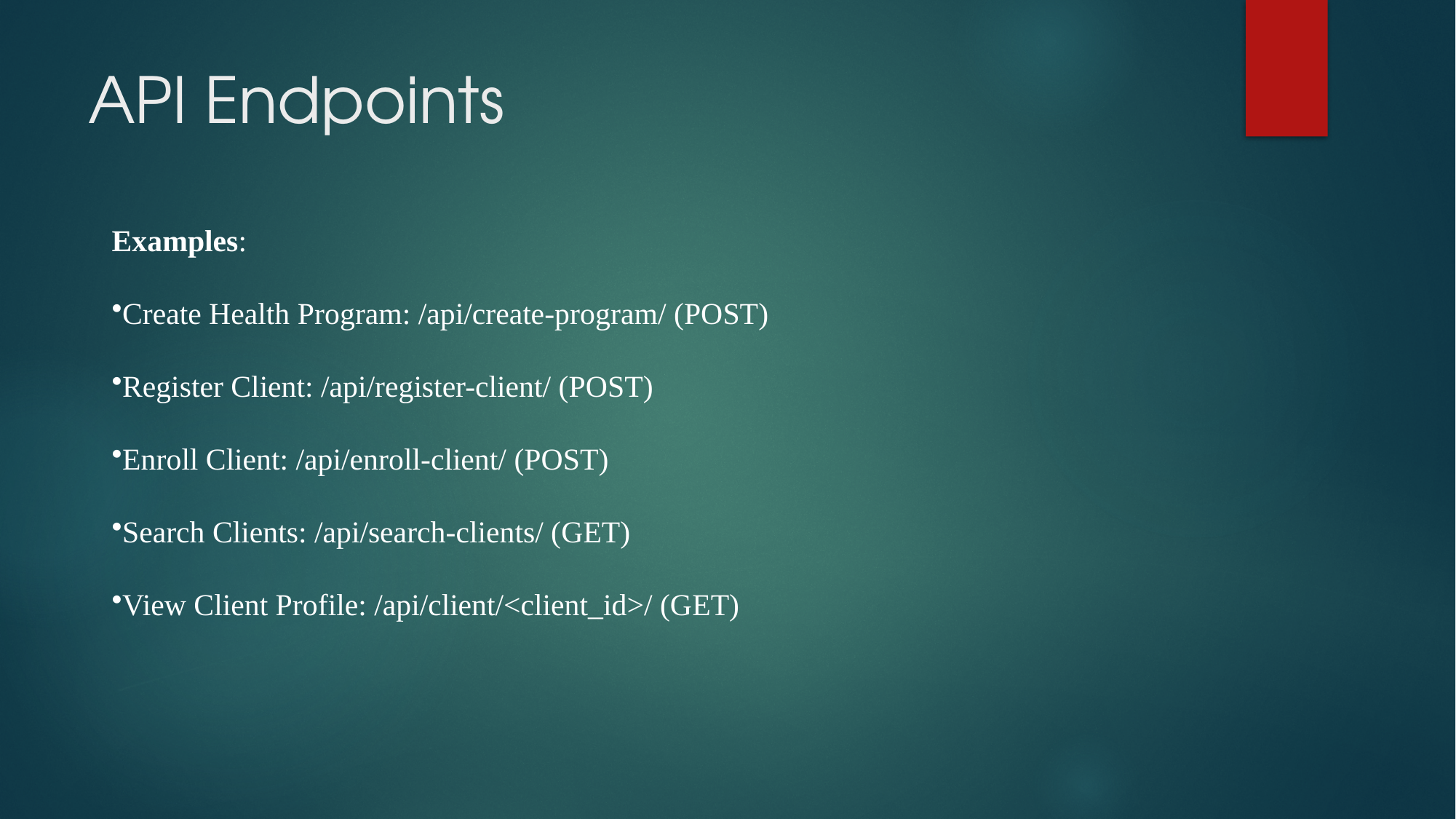

# API Endpoints
Examples:
Create Health Program: /api/create-program/ (POST)
Register Client: /api/register-client/ (POST)
Enroll Client: /api/enroll-client/ (POST)
Search Clients: /api/search-clients/ (GET)
View Client Profile: /api/client/<client_id>/ (GET)